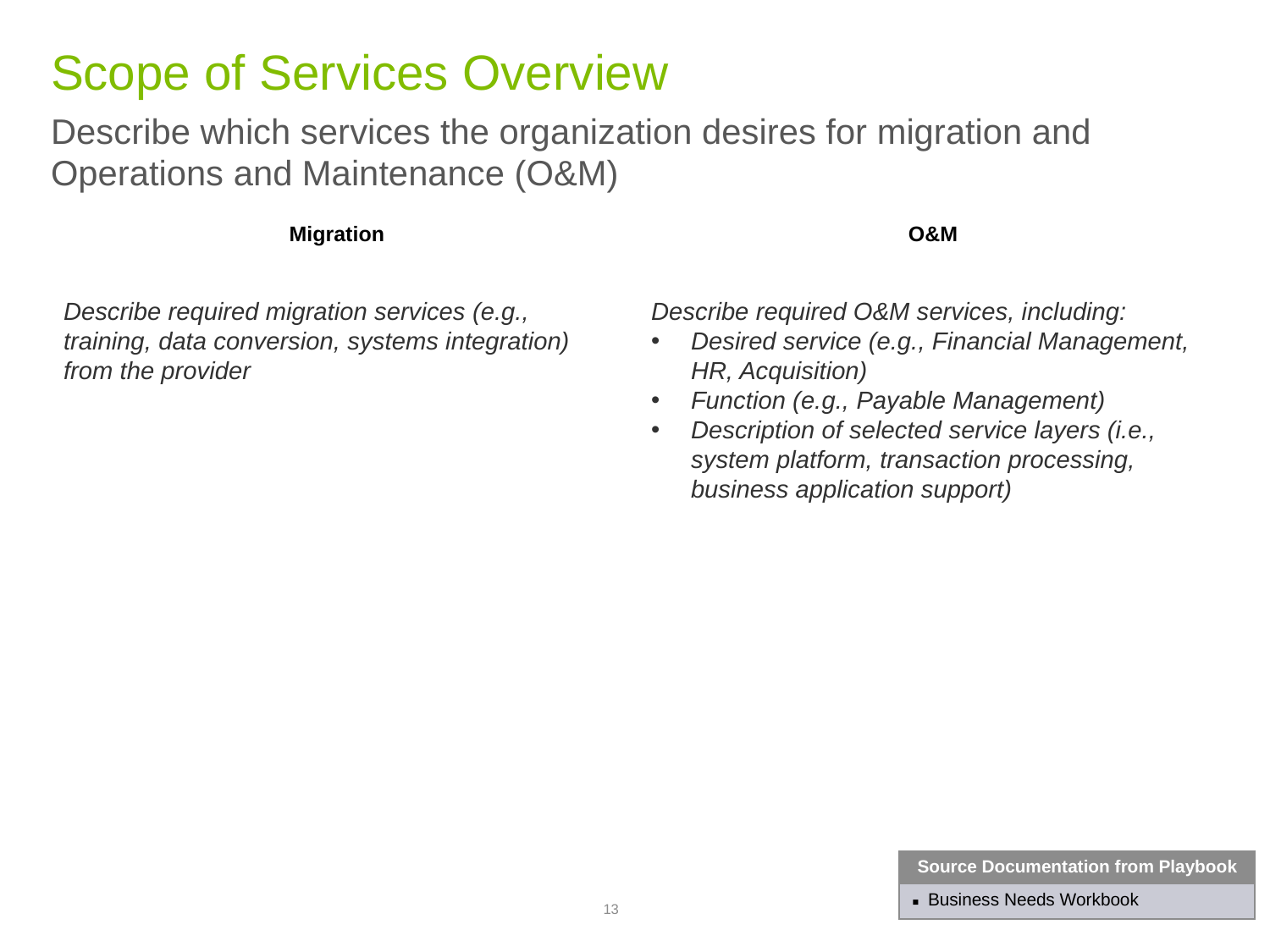

# Scope of Services Overview
Describe which services the organization desires for migration and Operations and Maintenance (O&M)
O&M
Migration
Describe required migration services (e.g., training, data conversion, systems integration) from the provider
Describe required O&M services, including:
Desired service (e.g., Financial Management, HR, Acquisition)
Function (e.g., Payable Management)
Description of selected service layers (i.e., system platform, transaction processing, business application support)
| Source Documentation from Playbook |
| --- |
| Business Needs Workbook |